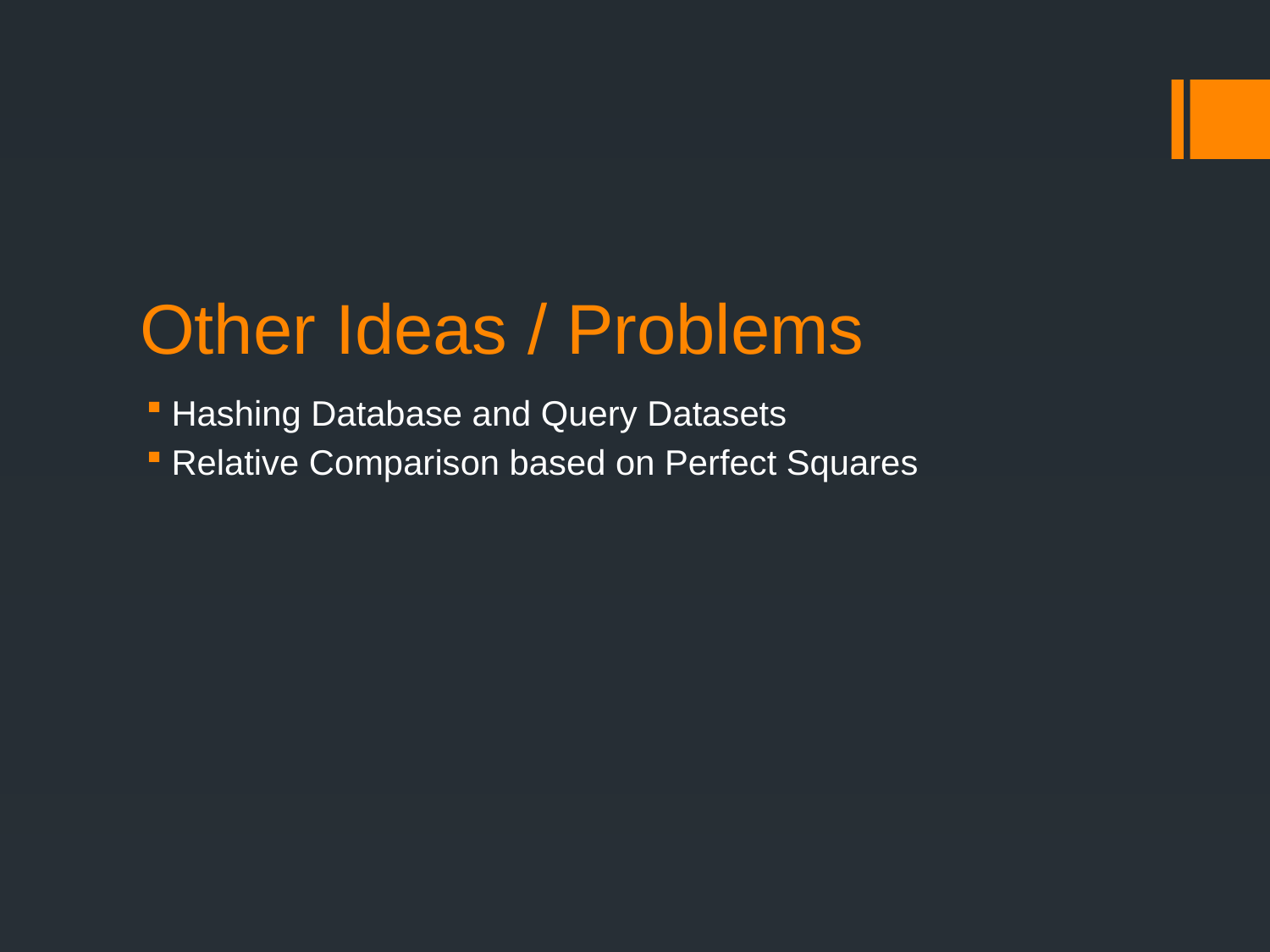

# Other Ideas / Problems
Hashing Database and Query Datasets
Relative Comparison based on Perfect Squares